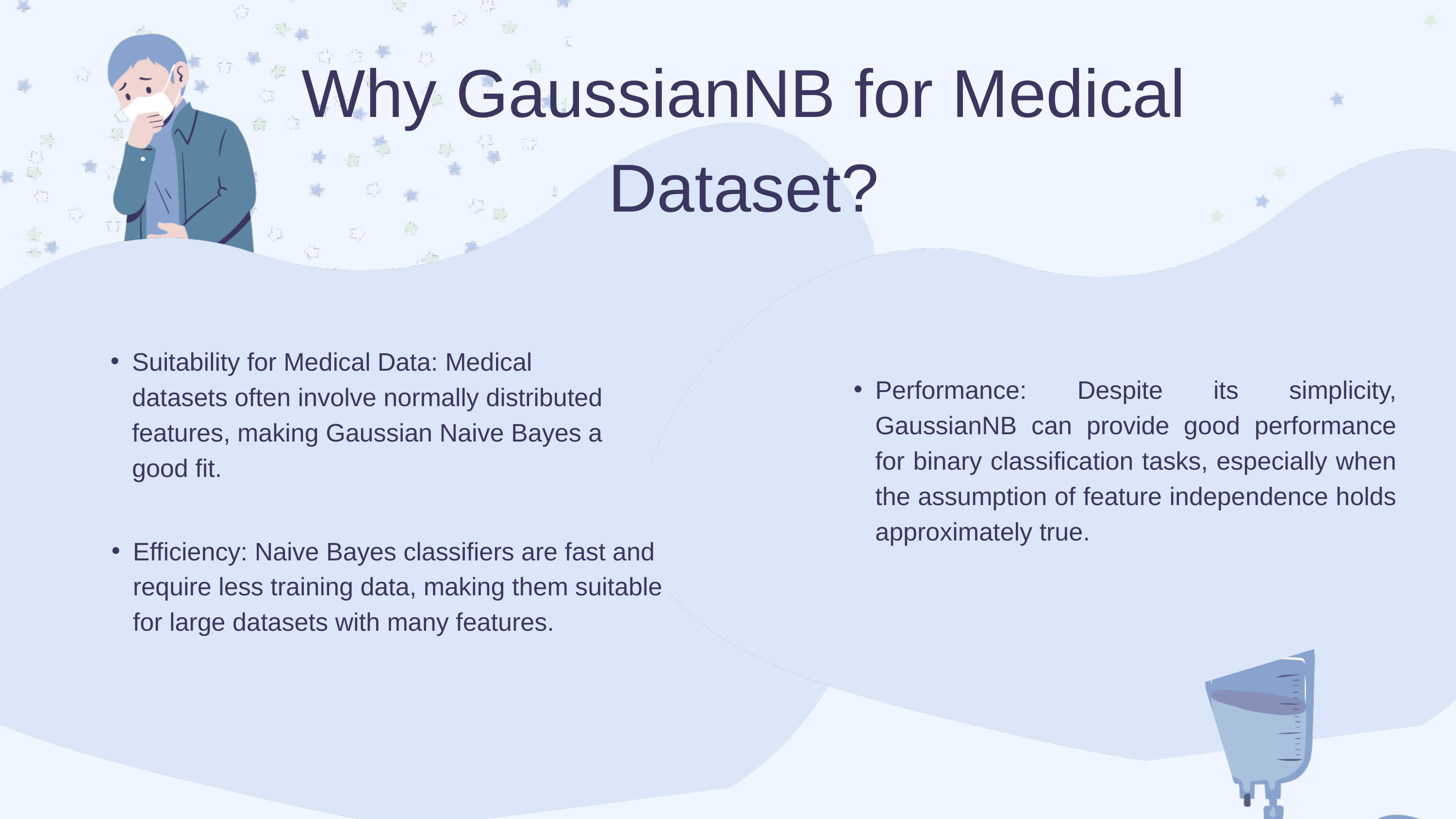

Why GaussianNB for Medical Dataset?

Suitability for Medical Data: Medical datasets often involve normally distributed features, making Gaussian Naive Bayes a good fit.

Performance: Despite its simplicity, GaussianNB can provide good performance for binary classification tasks, especially when the assumption of feature independence holds approximately true.

Efficiency: Naive Bayes classifiers are fast and require less training data, making them suitable for large datasets with many features.